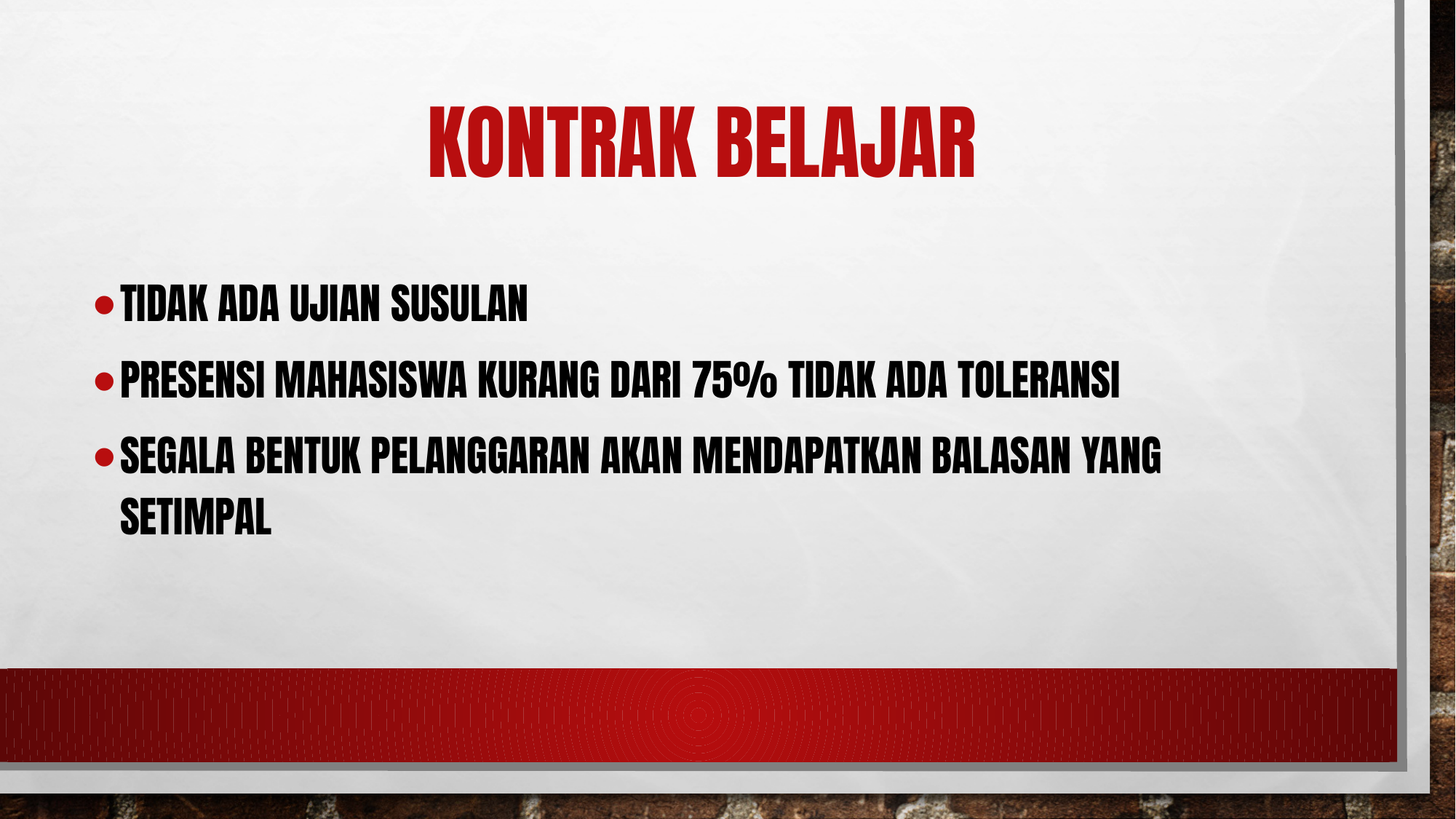

# Kontrak belajar
Tidak ada ujian susulan
Presensi Mahasiswa kurang dari 75% tidak ada toleransi
Segala bentuk pelanggaran akan mendapatkan balasan yang setimpal